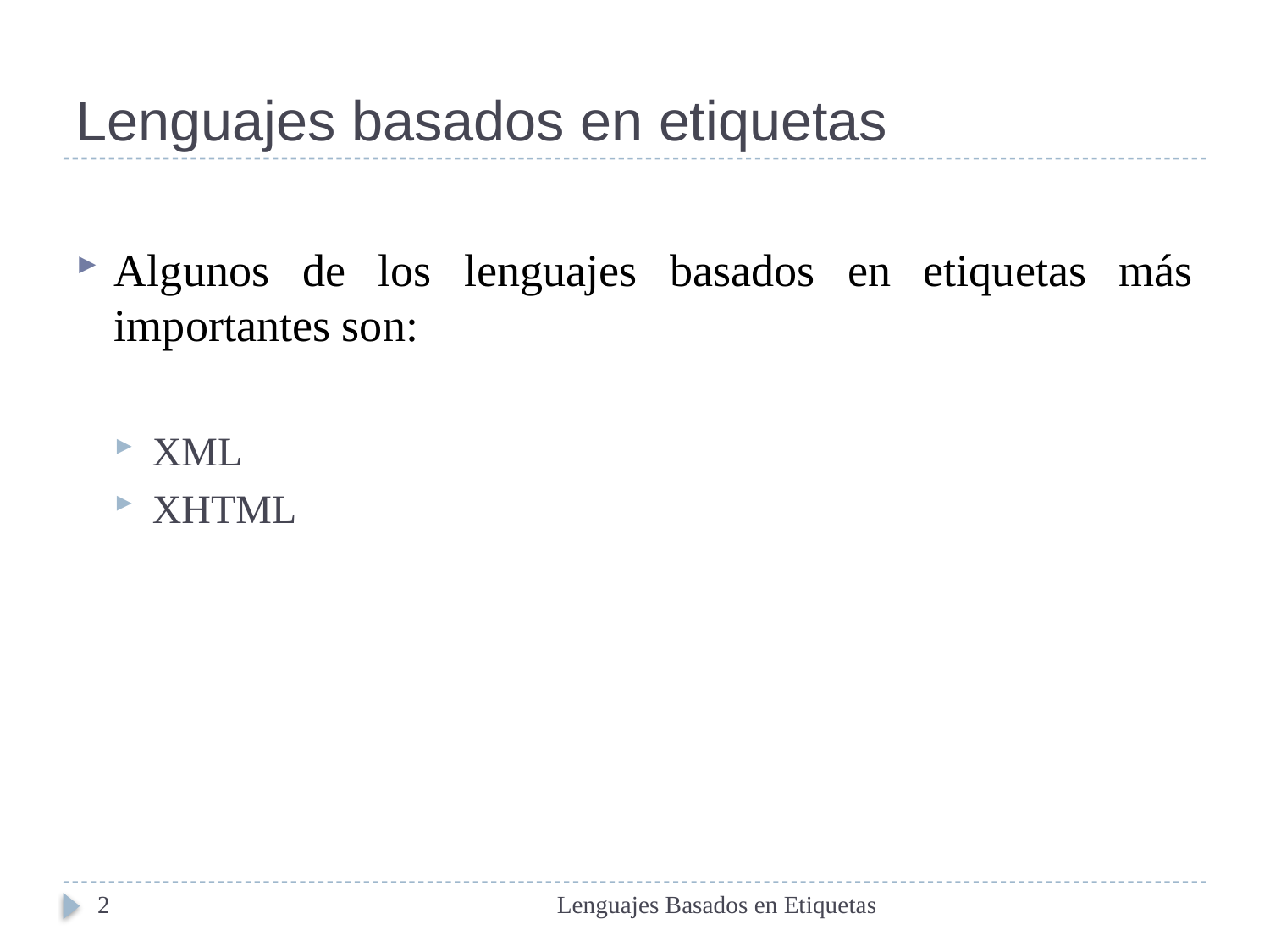

# Lenguajes basados en etiquetas

Algunos de los lenguajes basados en etiquetas más importantes son:

XML
XHTML
2
Lenguajes Basados en Etiquetas